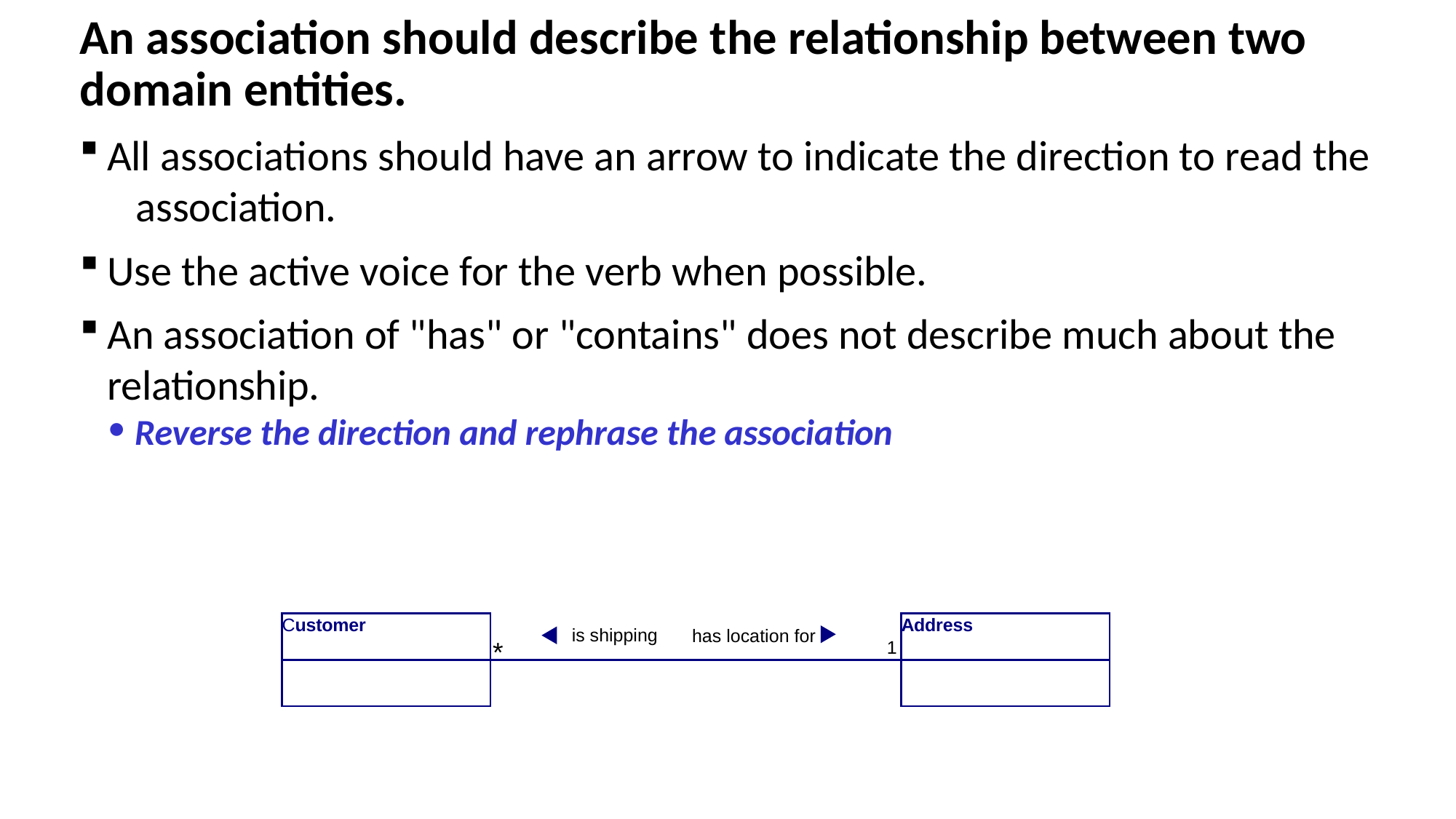

# An association should describe the relationship between two domain entities.
All associations should have an arrow to indicate the direction to read the 	association.
Use the active voice for the verb when possible.
An association of "has" or "contains" does not describe much about the relationship.
Reverse the direction and rephrase the association
| Customer |  | Address |
| --- | --- | --- |
|  |  |  |
is shipping
has location for

*
1